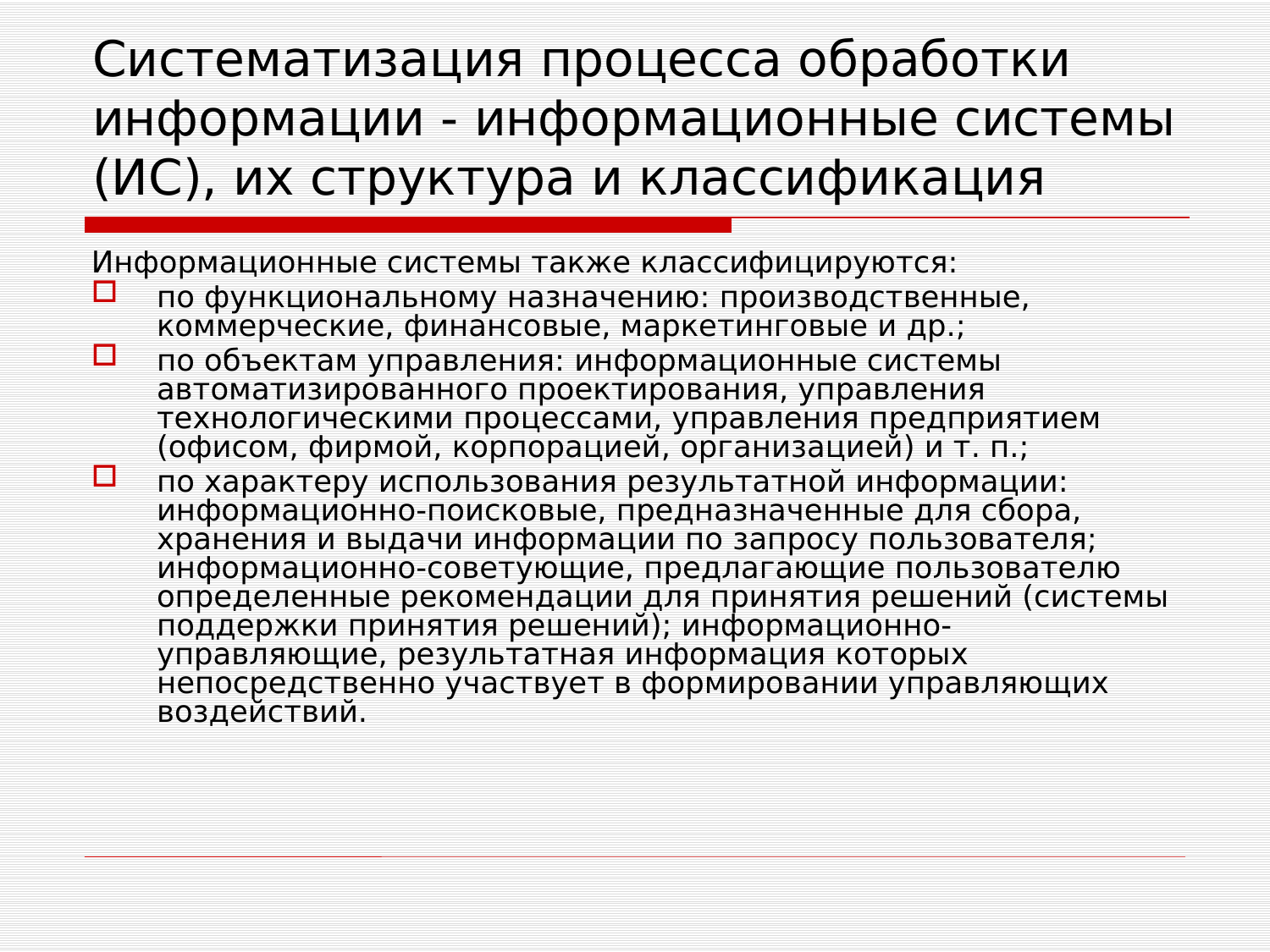

# Систематизация процесса обработки информации - информационные системы (ИС), их структура и классификация
Информационные системы также классифицируются:
по функциональному назначению: производственные, коммерческие, финансовые, маркетинговые и др.;
по объектам управления: информационные системы автоматизированного проектирования, управления технологическими процессами, управления предприятием (офисом, фирмой, корпорацией, организацией) и т. п.;
по характеру использования результатной информации: информационно-поисковые, предназначенные для сбора, хранения и выдачи информации по запросу пользователя; информационно-советующие, предлагающие пользователю определенные рекомендации для принятия решений (системы поддержки принятия решений); информационно-управляющие, результатная информация которых непосредственно участвует в формировании управляющих воздействий.